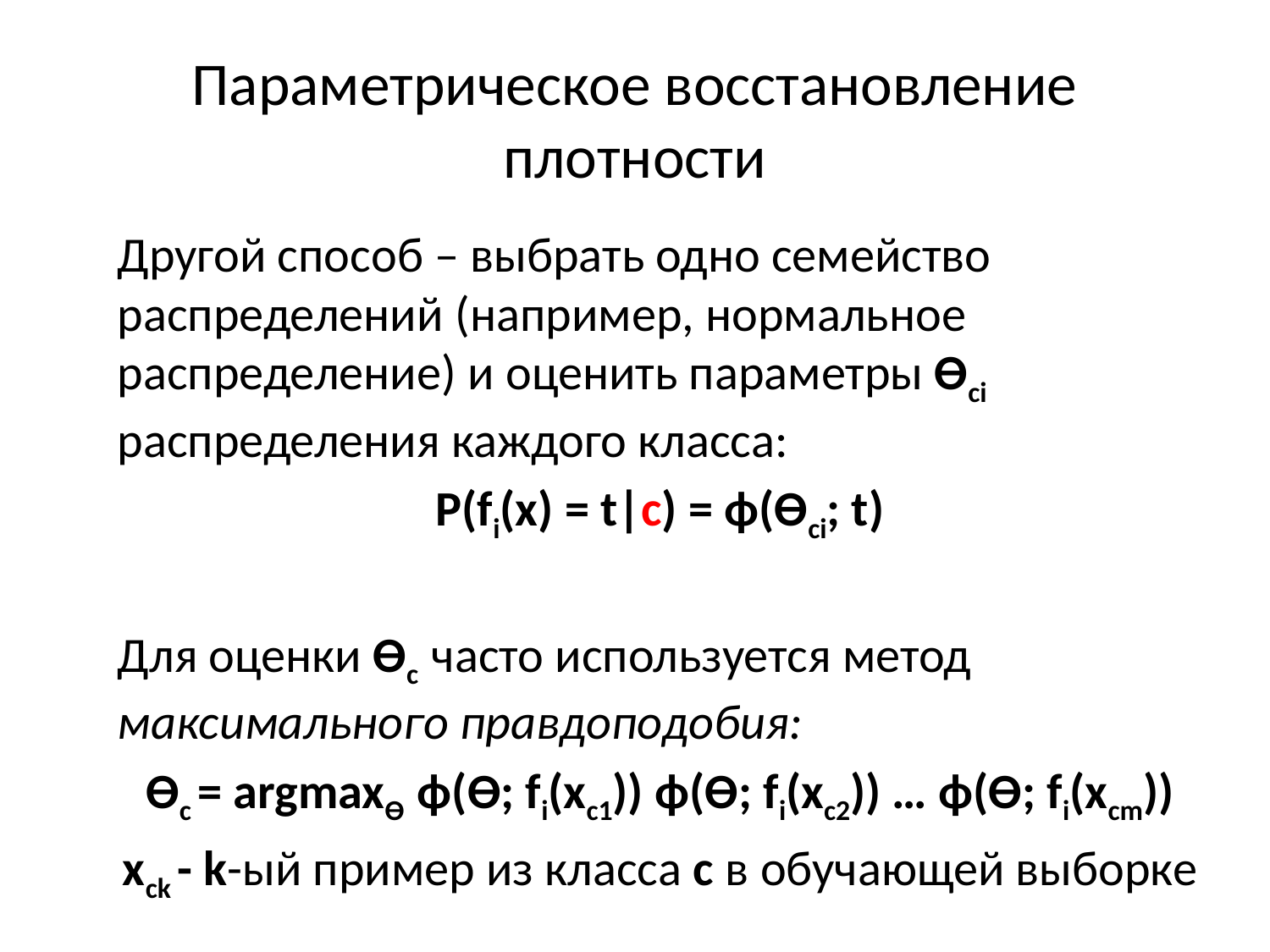

# Параметрическое восстановление плотности
Другой способ – выбрать одно семейство распределений (например, нормальное распределение) и оценить параметры ϴci распределения каждого класса:
P(fi(x) = t|c) = ϕ(ϴci; t)

Для оценки ϴc  часто используется метод максимального правдоподобия:
ϴc = argmaxϴ  ϕ(ϴ; fi(xc1)) ϕ(ϴ; fi(xc2)) … ϕ(ϴ; fi(xcm))
xck - k-ый пример из класса c в обучающей выборке